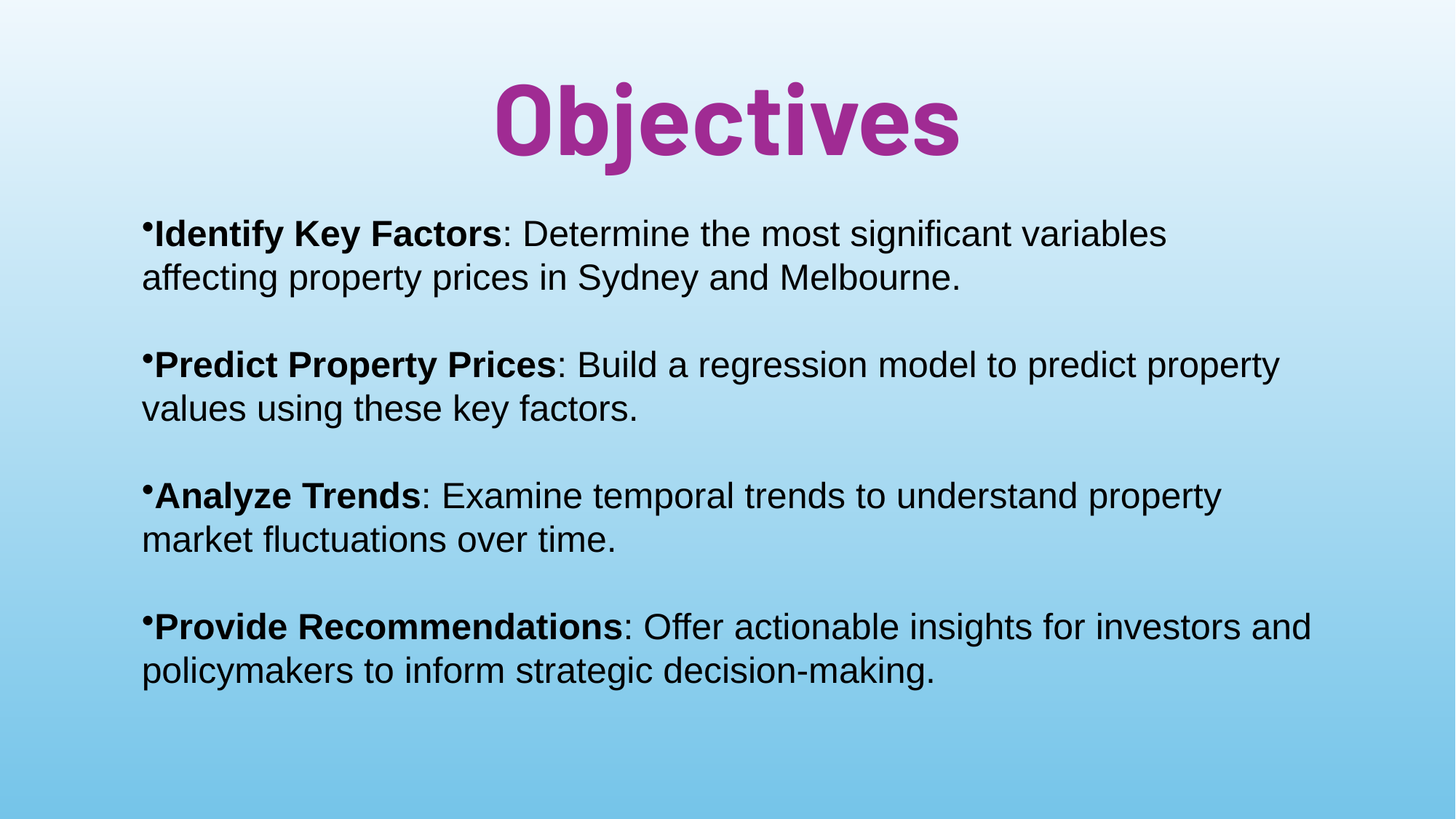

# Objectives
Identify Key Factors: Determine the most significant variables affecting property prices in Sydney and Melbourne.

Predict Property Prices: Build a regression model to predict property values using these key factors.

Analyze Trends: Examine temporal trends to understand property market fluctuations over time.

Provide Recommendations: Offer actionable insights for investors and policymakers to inform strategic decision-making.